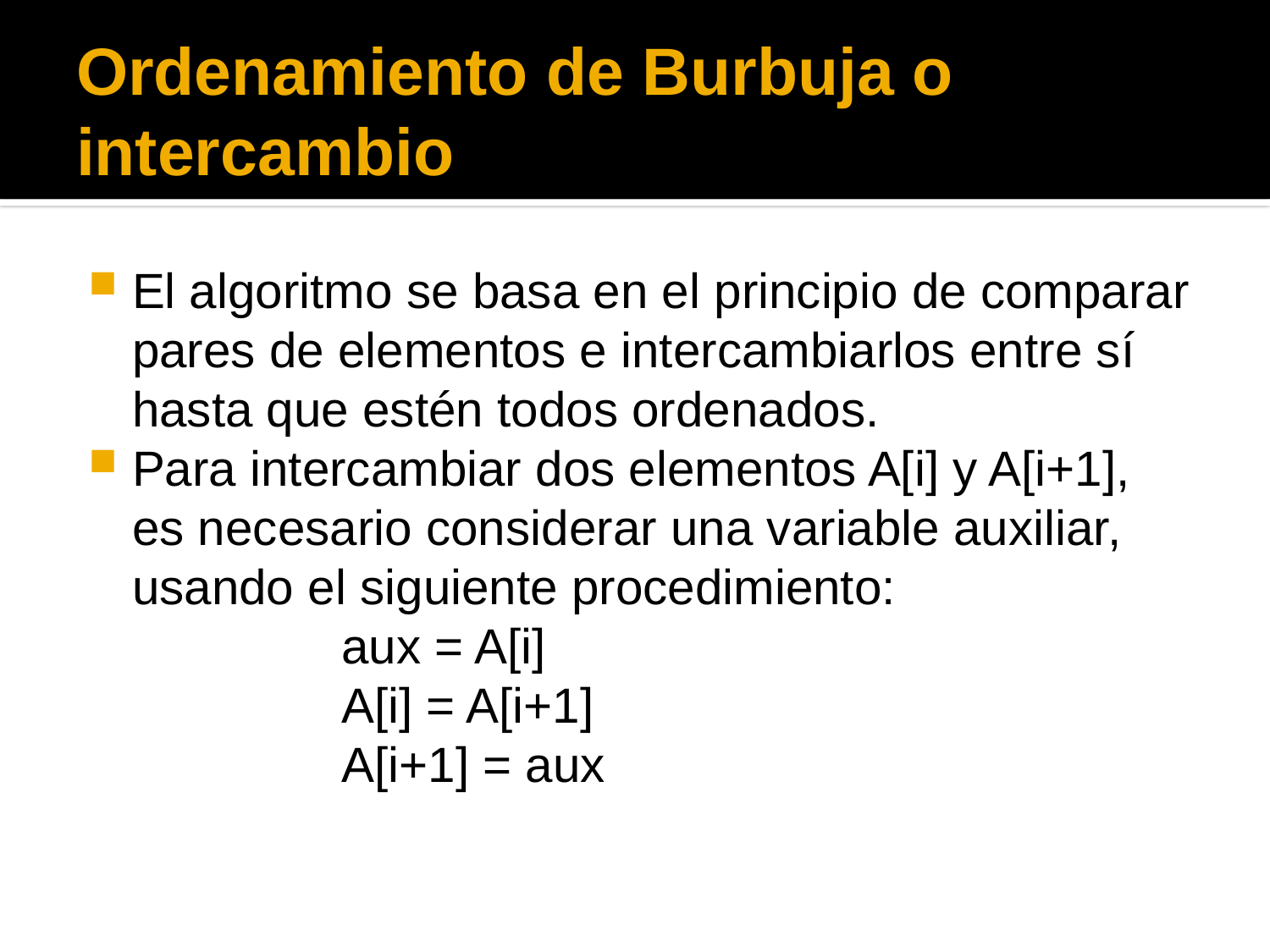

# Ordenamiento de Burbuja o intercambio
El algoritmo se basa en el principio de comparar pares de elementos e intercambiarlos entre sí hasta que estén todos ordenados.
Para intercambiar dos elementos A[i] y A[i+1], es necesario considerar una variable auxiliar, usando el siguiente procedimiento:
		aux = A[i]
		A[i] = A[i+1]
		A[i+1] = aux